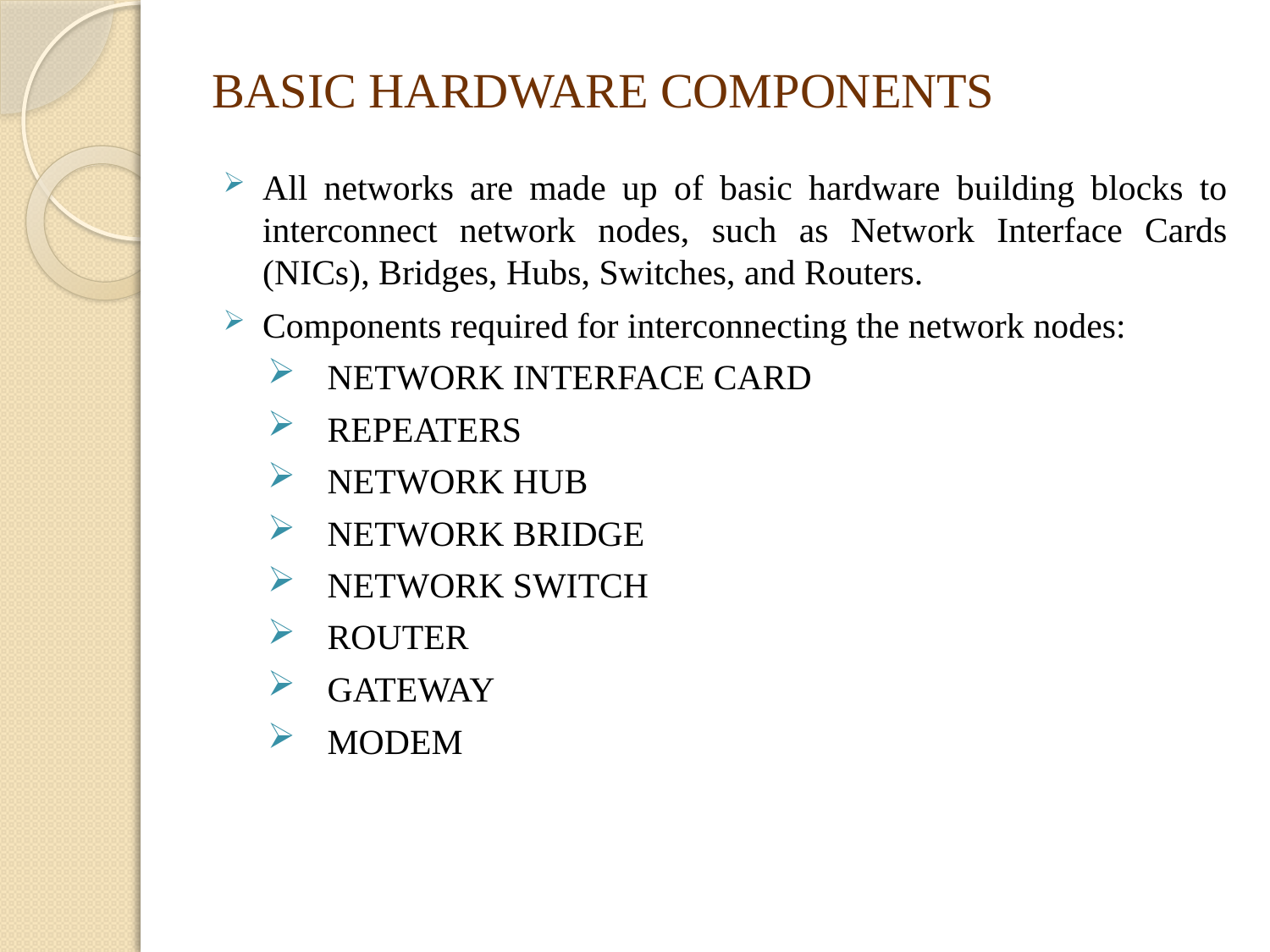

# BASIC HARDWARE COMPONENTS
All networks are made up of basic hardware building blocks to interconnect network nodes, such as Network Interface Cards (NICs), Bridges, Hubs, Switches, and Routers.
Components required for interconnecting the network nodes:
   NETWORK INTERFACE CARD
   REPEATERS
   NETWORK HUB
   NETWORK BRIDGE
   NETWORK SWITCH
   ROUTER
   GATEWAY
   MODEM